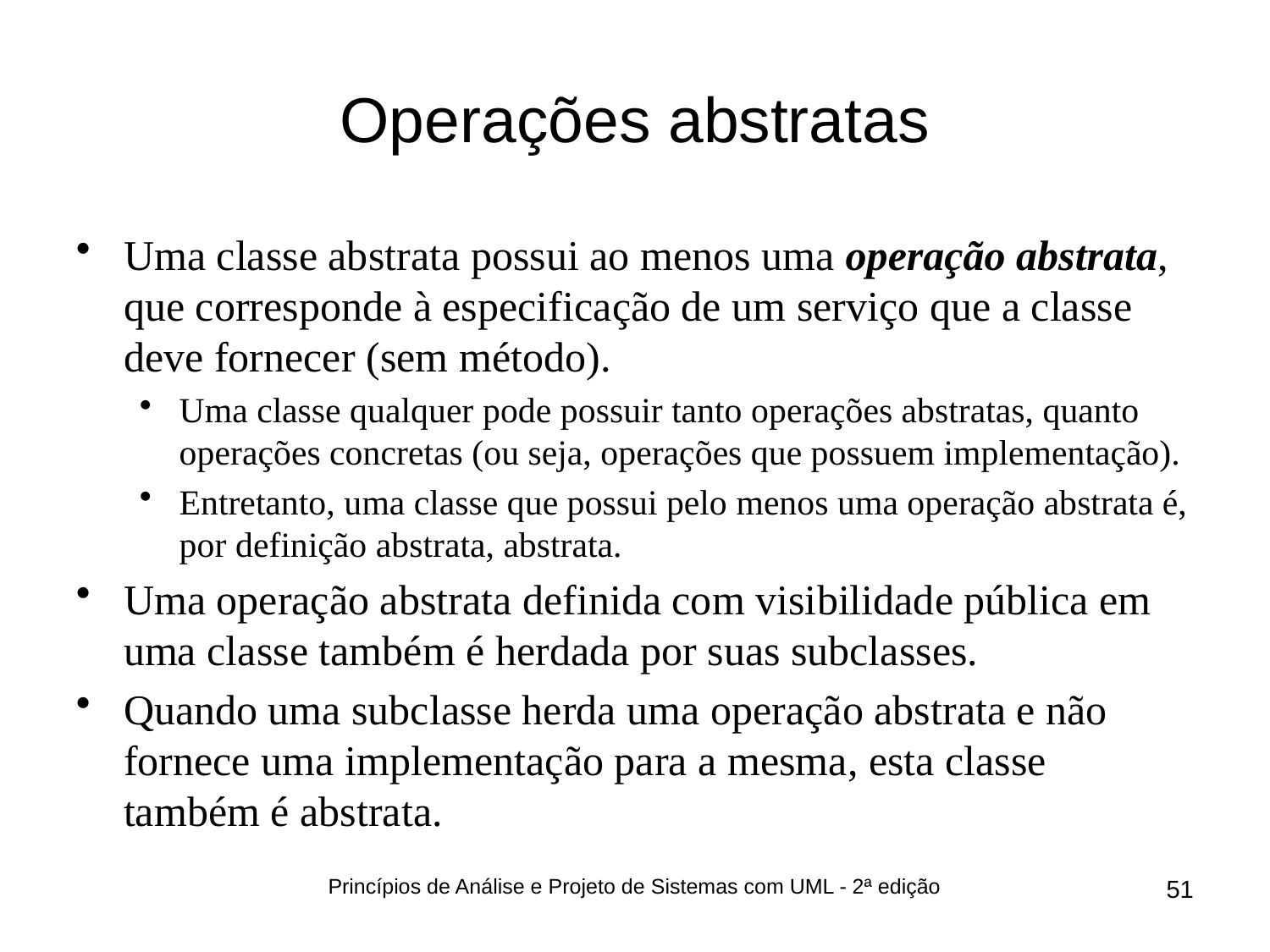

Operações abstratas
Uma classe abstrata possui ao menos uma operação abstrata, que corresponde à especificação de um serviço que a classe deve fornecer (sem método).
Uma classe qualquer pode possuir tanto operações abstratas, quanto operações concretas (ou seja, operações que possuem implementação).
Entretanto, uma classe que possui pelo menos uma operação abstrata é, por definição abstrata, abstrata.
Uma operação abstrata definida com visibilidade pública em uma classe também é herdada por suas subclasses.
Quando uma subclasse herda uma operação abstrata e não fornece uma implementação para a mesma, esta classe também é abstrata.
Princípios de Análise e Projeto de Sistemas com UML - 2ª edição
51